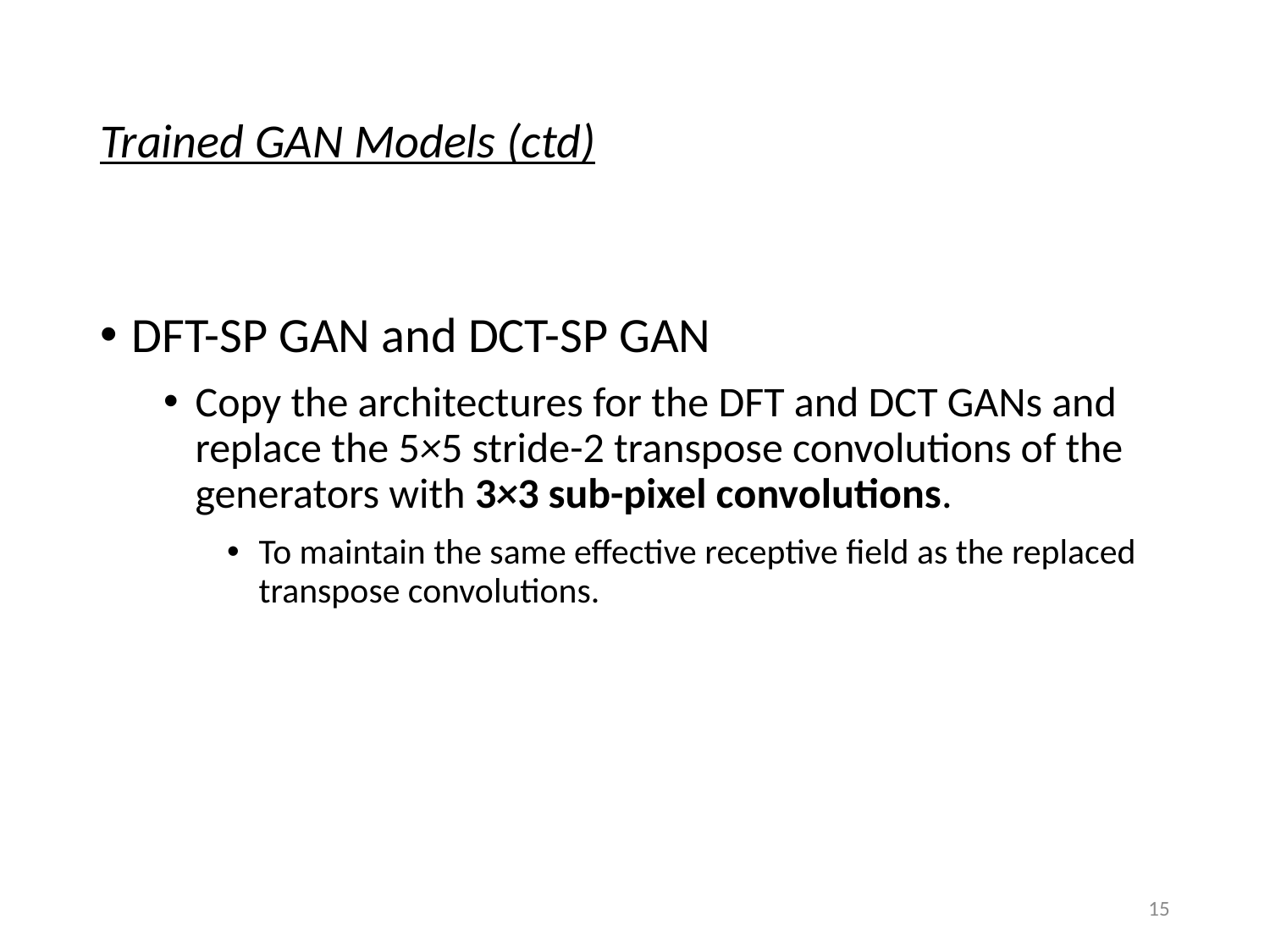

# Trained GAN Models (ctd)
DFT-SP GAN and DCT-SP GAN
Copy the architectures for the DFT and DCT GANs and replace the 5×5 stride-2 transpose convolutions of the generators with 3×3 sub-pixel convolutions.
To maintain the same effective receptive field as the replaced transpose convolutions.
15